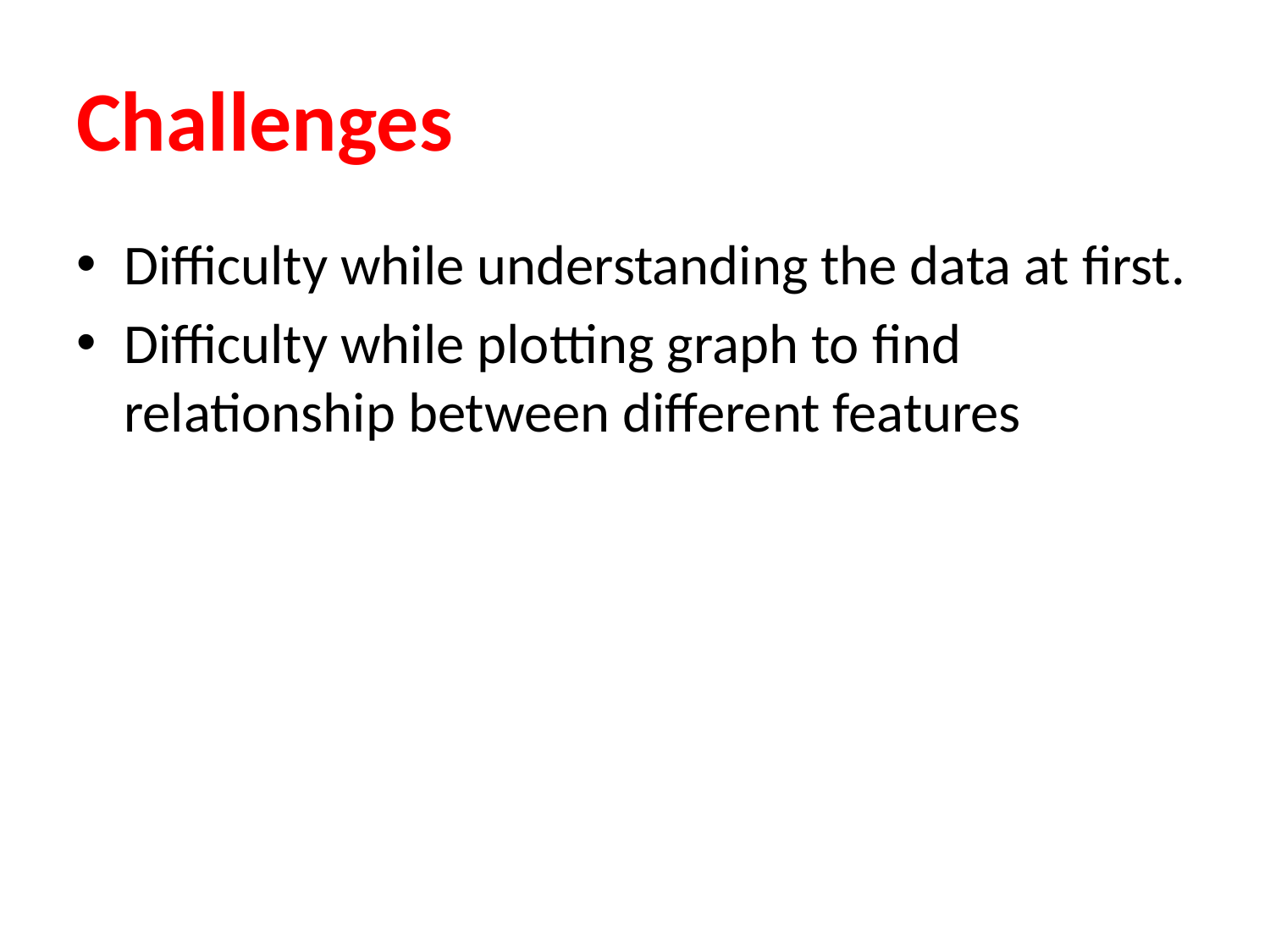

# Challenges
Difficulty while understanding the data at first.
Difficulty while plotting graph to find relationship between different features